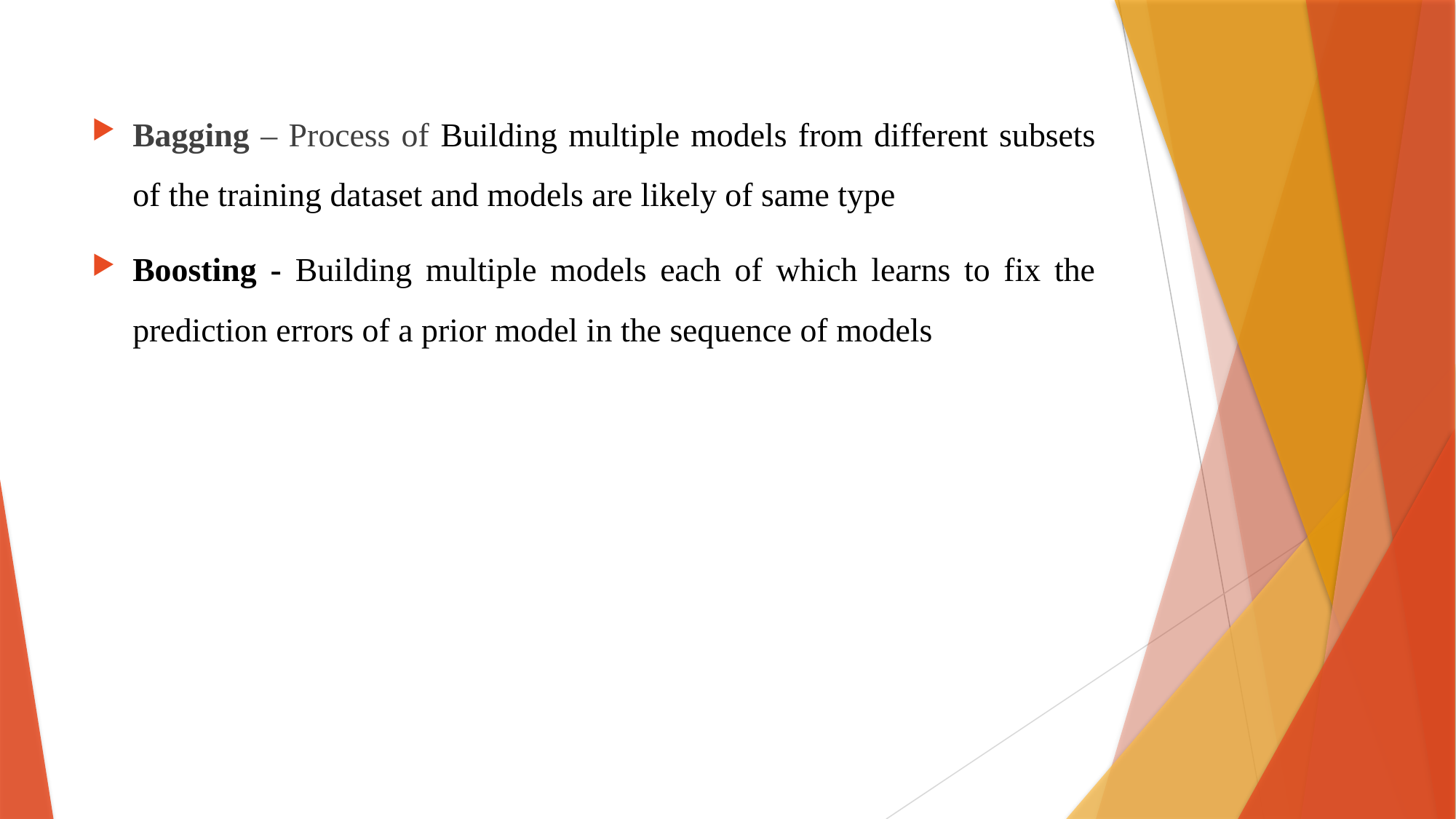

Bagging – Process of Building multiple models from different subsets of the training dataset and models are likely of same type
Boosting - Building multiple models each of which learns to fix the prediction errors of a prior model in the sequence of models